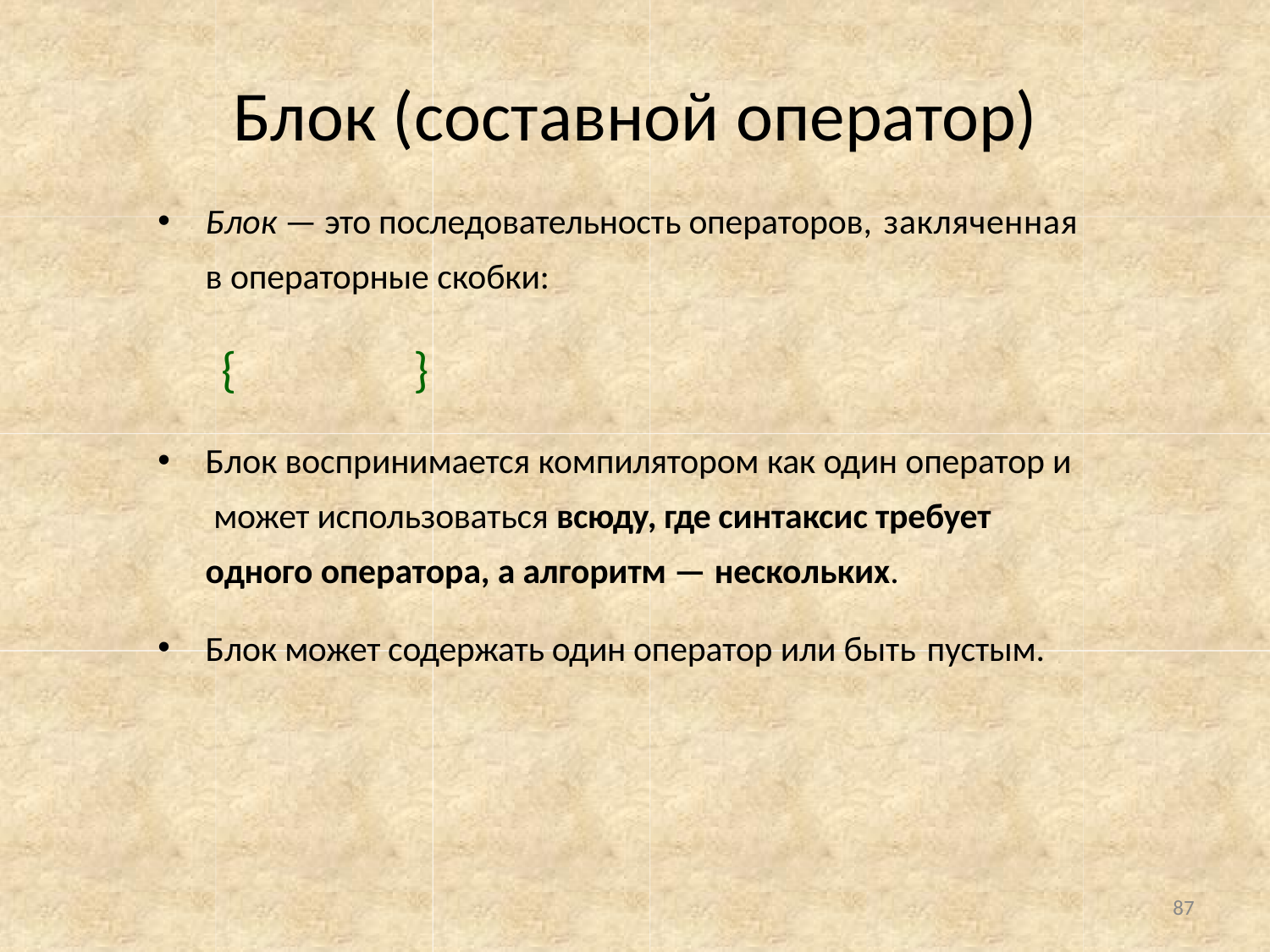

# Блок (составной оператор)
Блок — это последовательность операторов, закляченная
в операторные скобки:

{	}
Блок воспринимается компилятором как один оператор и  может использоваться всюду, где синтаксис требует  одного оператора, а алгоритм — нескольких.

Блок может содержать один оператор или быть пустым.
87